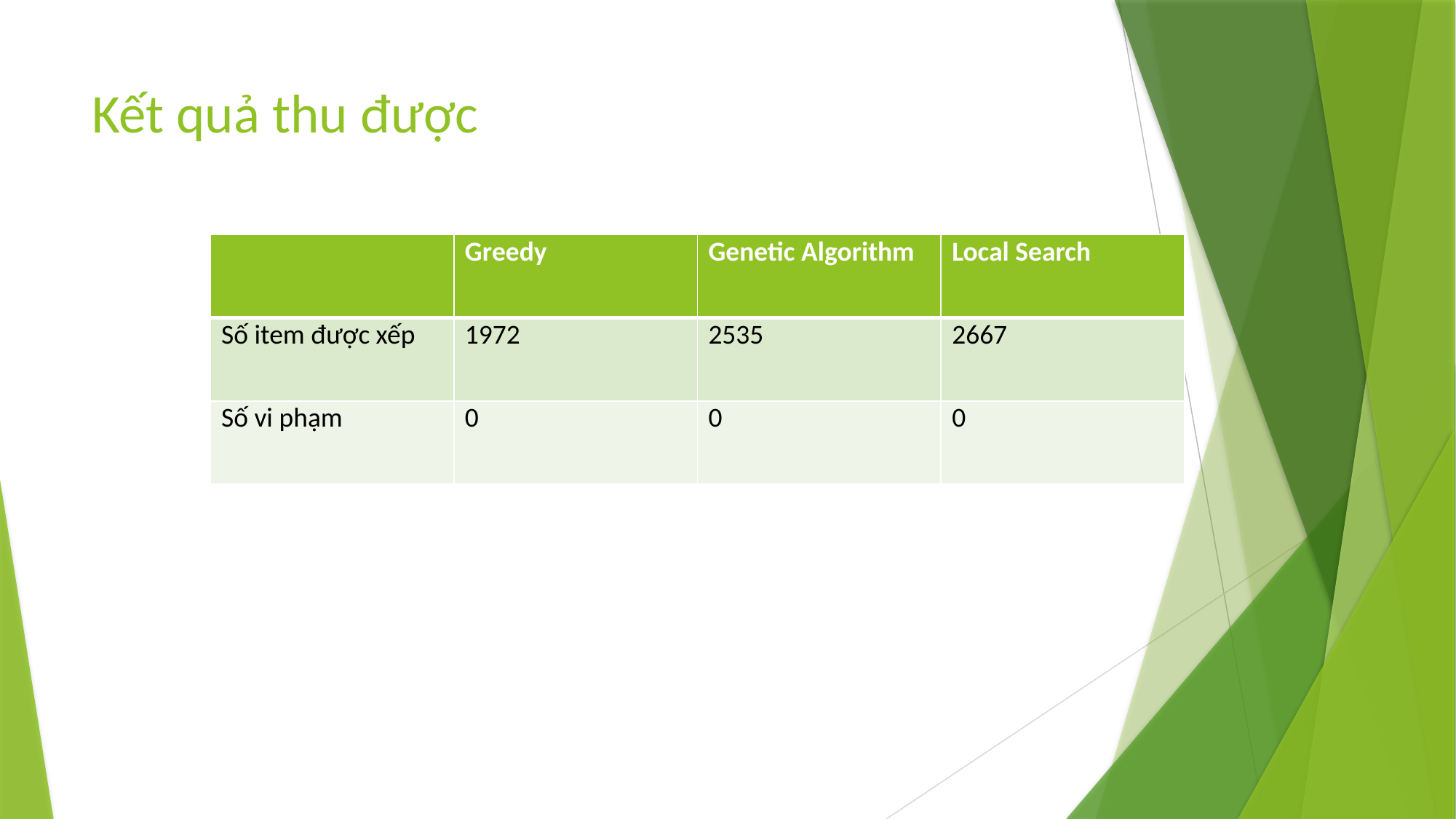

# Kết quả thu được

|  | Greedy | Genetic Algorithm | Local Search |
| --- | --- | --- | --- |
| Số item được xếp | 1972 | 2535 | 2667 |
| Số vi phạm | 0 | 0 | 0 |